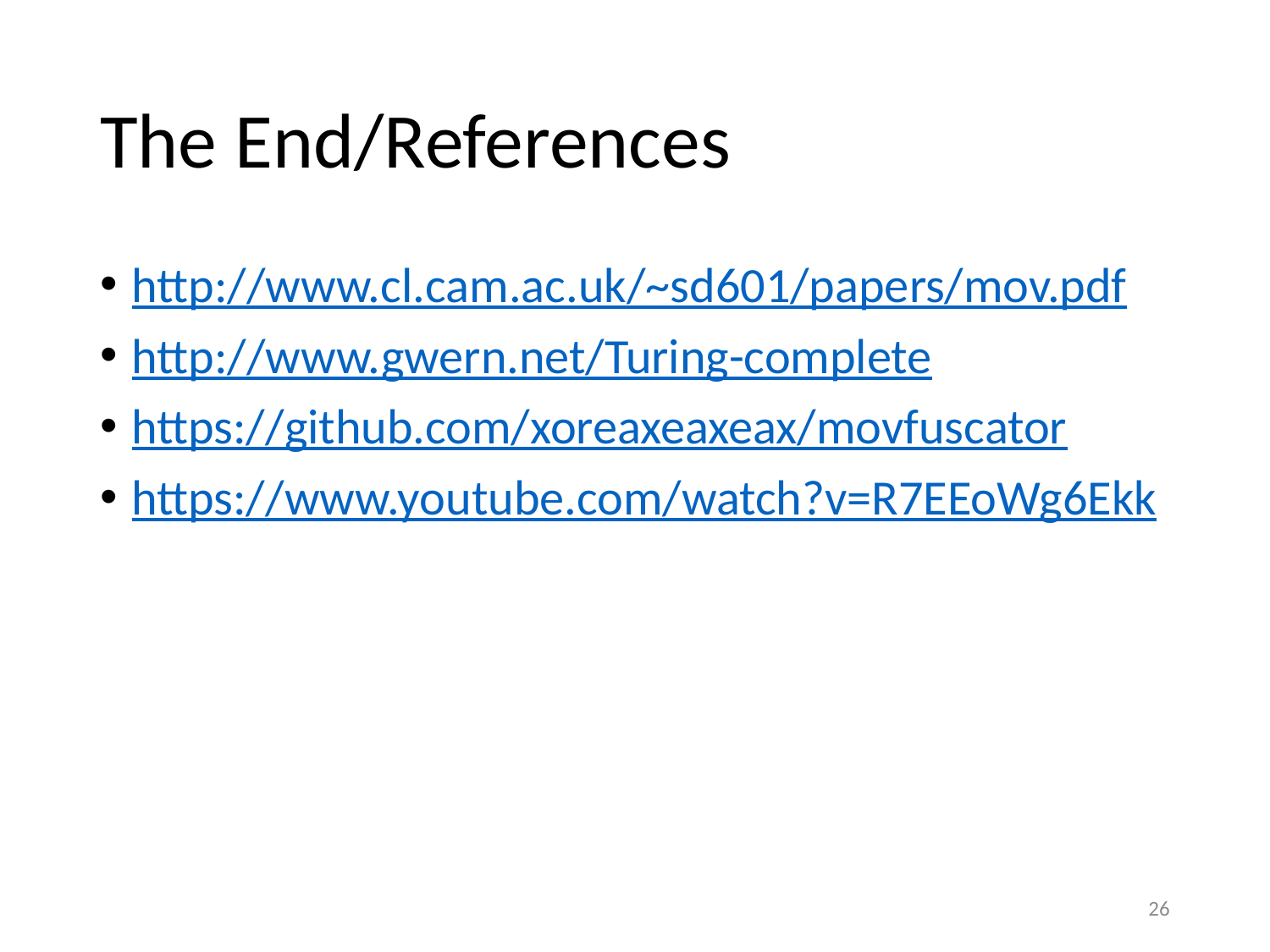

# The End/References
http://www.cl.cam.ac.uk/~sd601/papers/mov.pdf
http://www.gwern.net/Turing-complete
https://github.com/xoreaxeaxeax/movfuscator
https://www.youtube.com/watch?v=R7EEoWg6Ekk

26